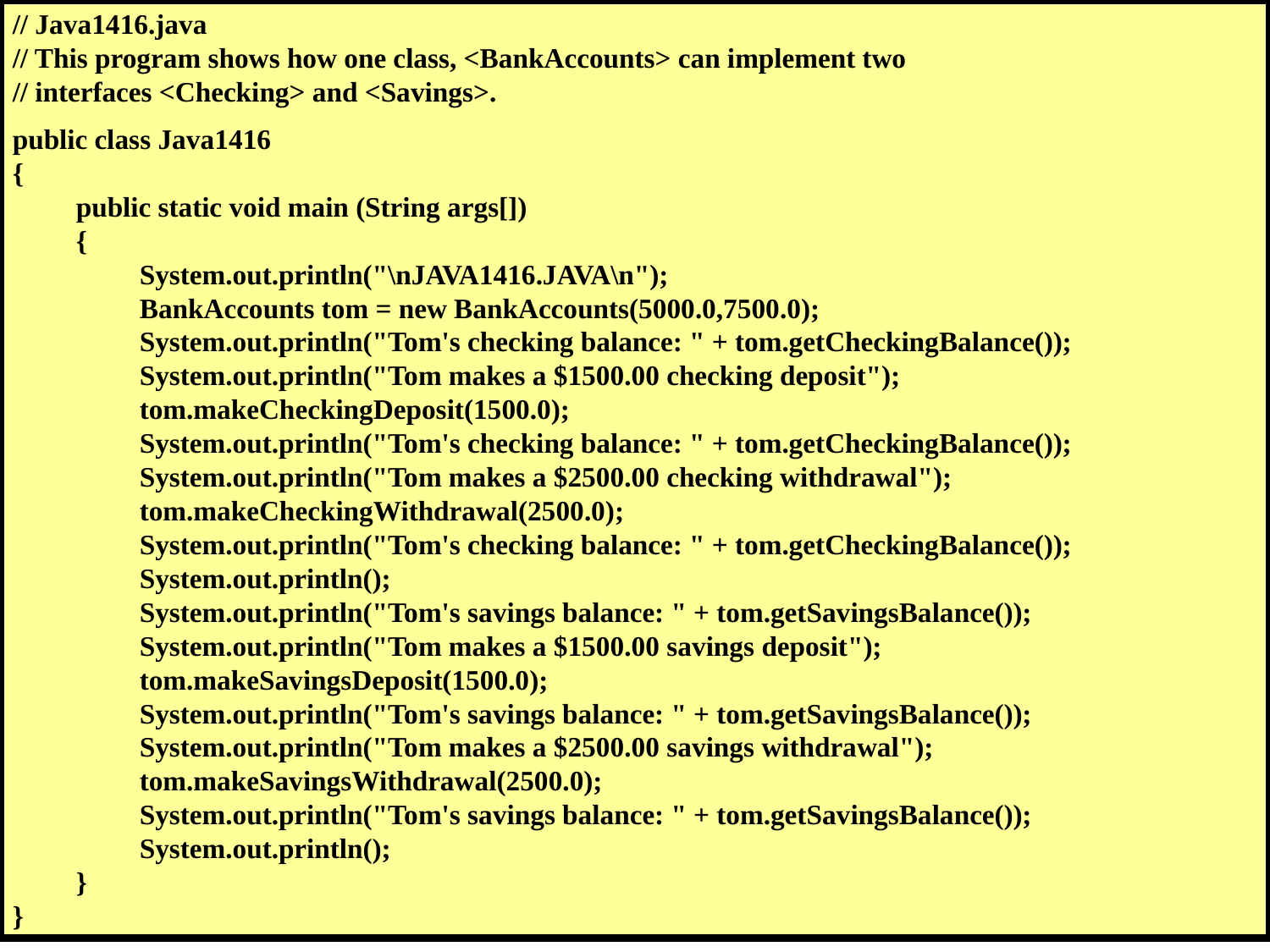

// Java1416.java
// This program shows how one class, <BankAccounts> can implement two
// interfaces <Checking> and <Savings>.

public class Java1416
{
	public static void main (String args[])
	{
		System.out.println("\nJAVA1416.JAVA\n");
		BankAccounts tom = new BankAccounts(5000.0,7500.0);
		System.out.println("Tom's checking balance: " + tom.getCheckingBalance());
		System.out.println("Tom makes a $1500.00 checking deposit");
		tom.makeCheckingDeposit(1500.0);
		System.out.println("Tom's checking balance: " + tom.getCheckingBalance());
		System.out.println("Tom makes a $2500.00 checking withdrawal");
		tom.makeCheckingWithdrawal(2500.0);
		System.out.println("Tom's checking balance: " + tom.getCheckingBalance());
  		System.out.println();
  		System.out.println("Tom's savings balance: " + tom.getSavingsBalance());
		System.out.println("Tom makes a $1500.00 savings deposit");
		tom.makeSavingsDeposit(1500.0);
		System.out.println("Tom's savings balance: " + tom.getSavingsBalance());
		System.out.println("Tom makes a $2500.00 savings withdrawal");
		tom.makeSavingsWithdrawal(2500.0);
		System.out.println("Tom's savings balance: " + tom.getSavingsBalance());
		System.out.println();
	}
}